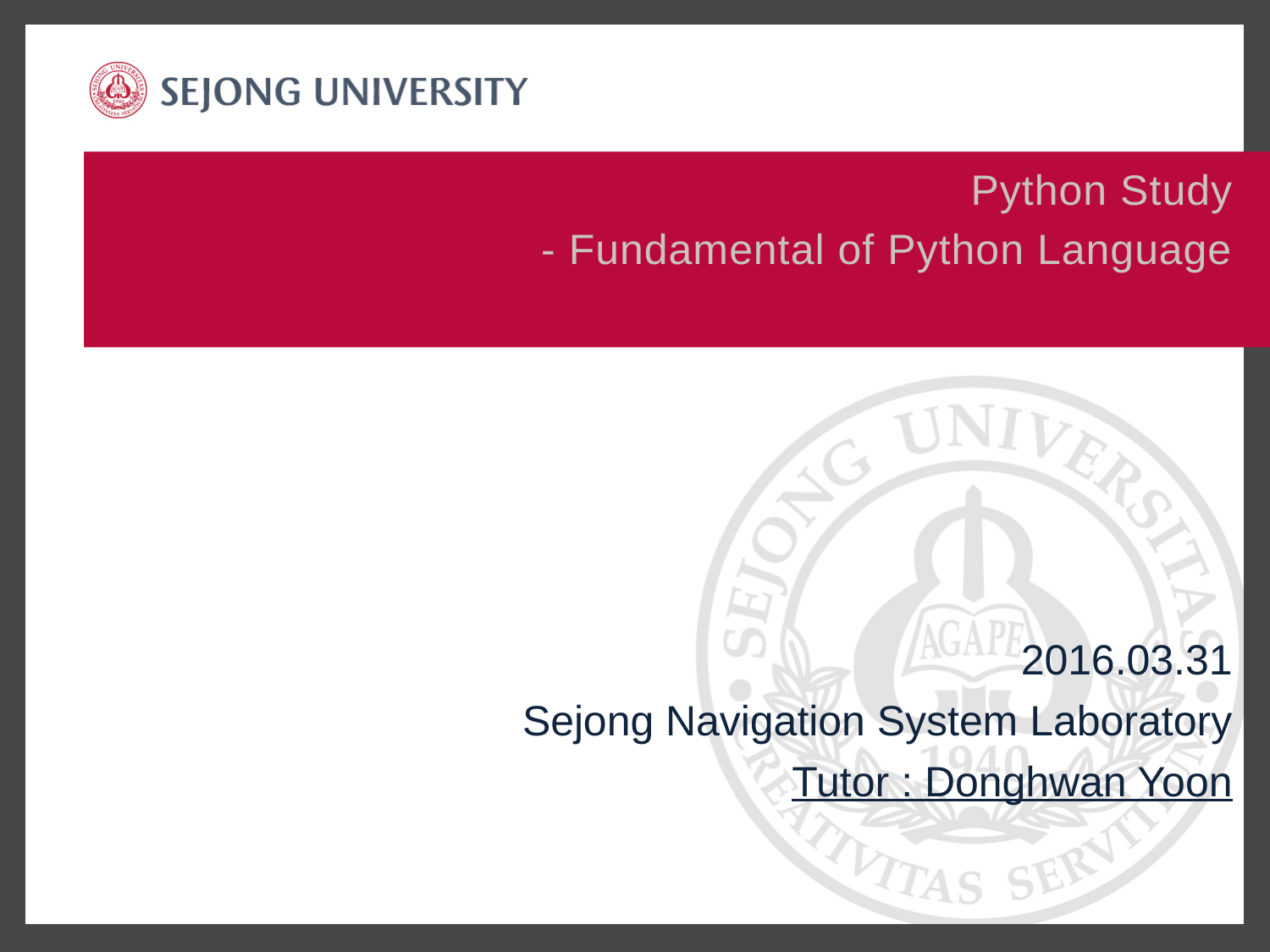

Python Study
- Fundamental of Python Language
#
2016.03.31
Sejong Navigation System Laboratory
Tutor : Donghwan Yoon